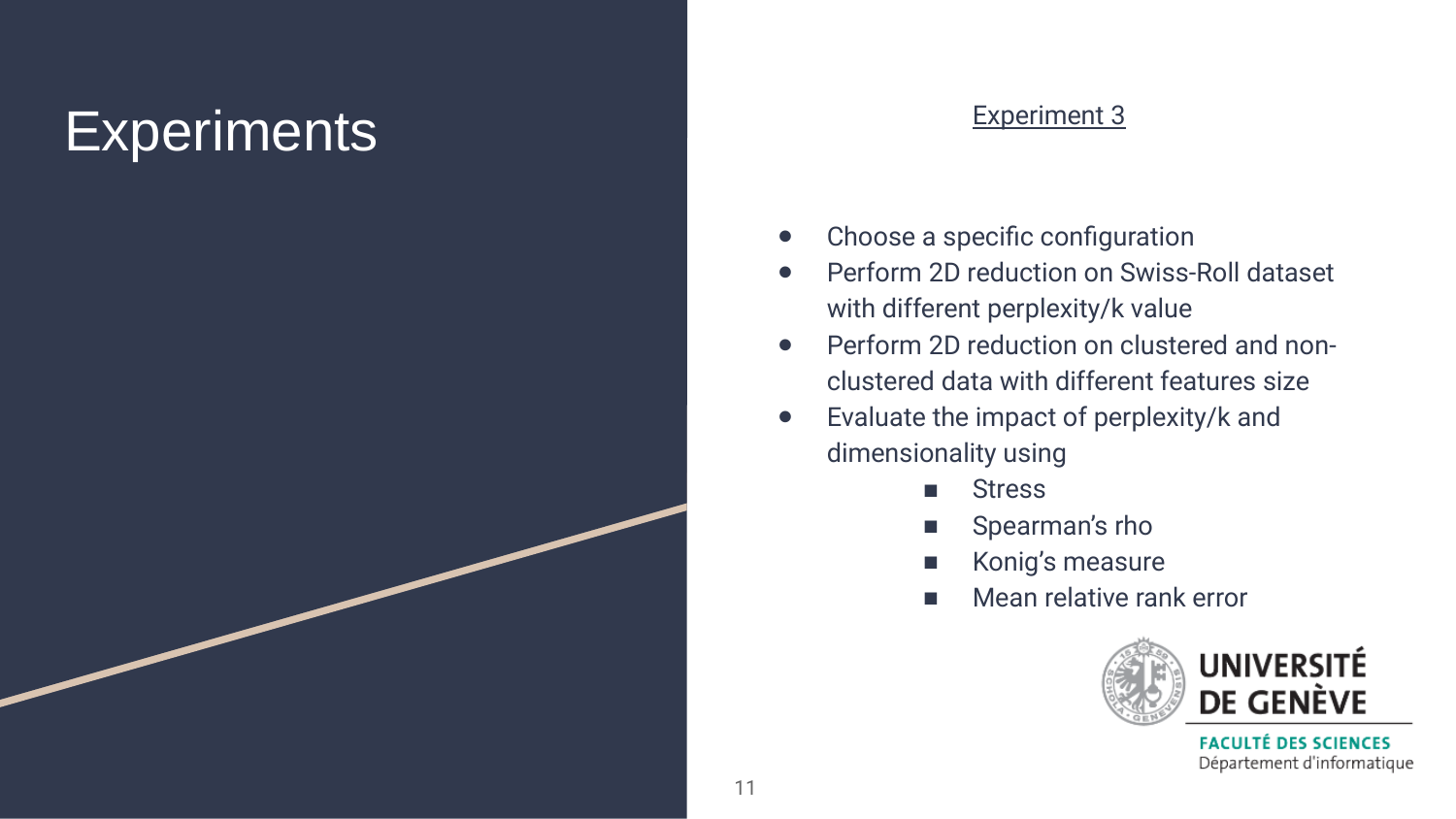

# Experiments
Experiment 3

Choose a specific configuration
Perform 2D reduction on Swiss-Roll dataset with different perplexity/k value
Perform 2D reduction on clustered and non-clustered data with different features size
Evaluate the impact of perplexity/k and dimensionality using
Stress
Spearman’s rho
Konig’s measure
Mean relative rank error

11